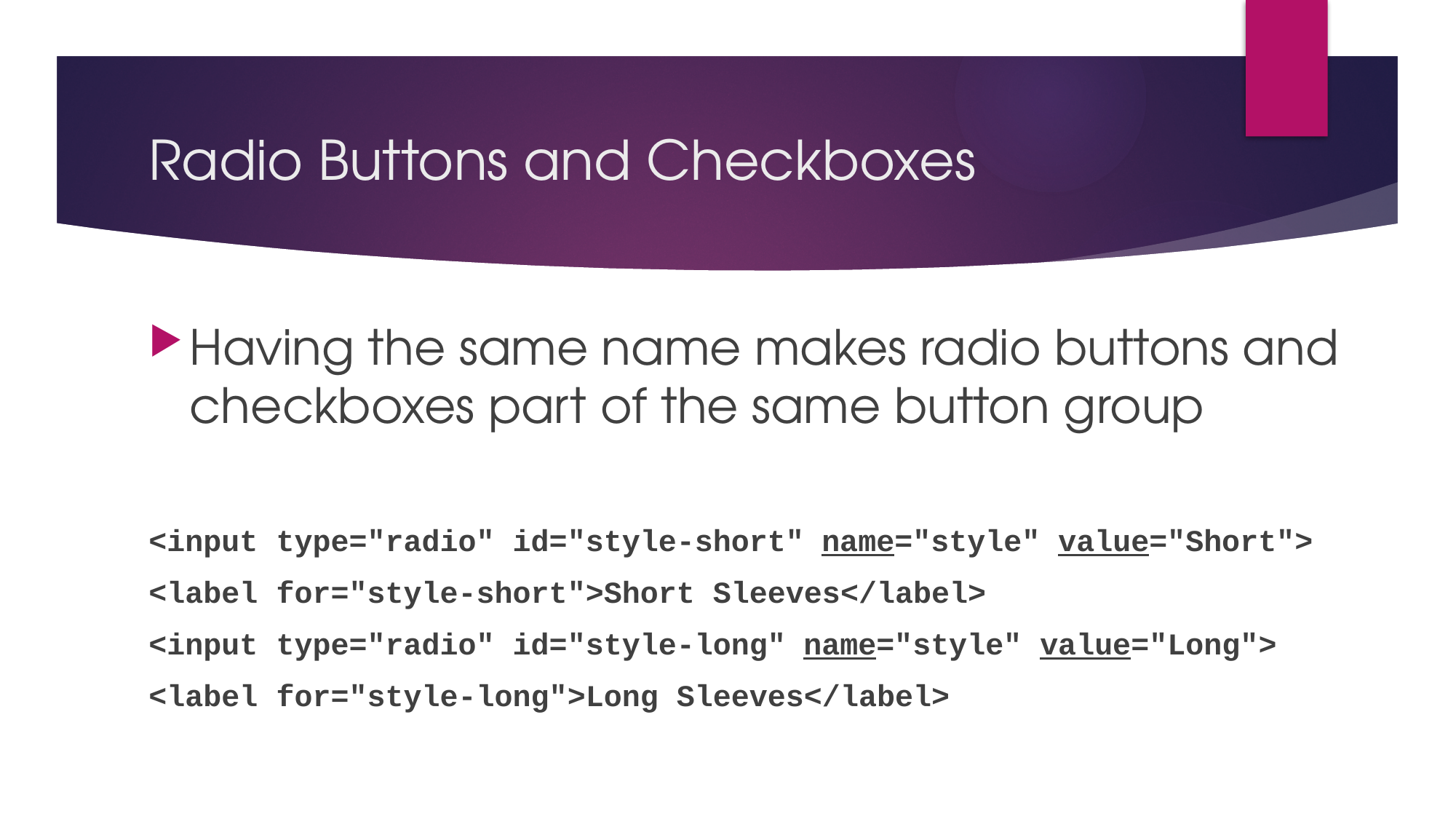

# Radio Buttons and Checkboxes
Having the same name makes radio buttons and checkboxes part of the same button group

<input type="radio" id="style-short" name="style" value="Short">
<label for="style-short">Short Sleeves</label>
<input type="radio" id="style-long" name="style" value="Long">
<label for="style-long">Long Sleeves</label>